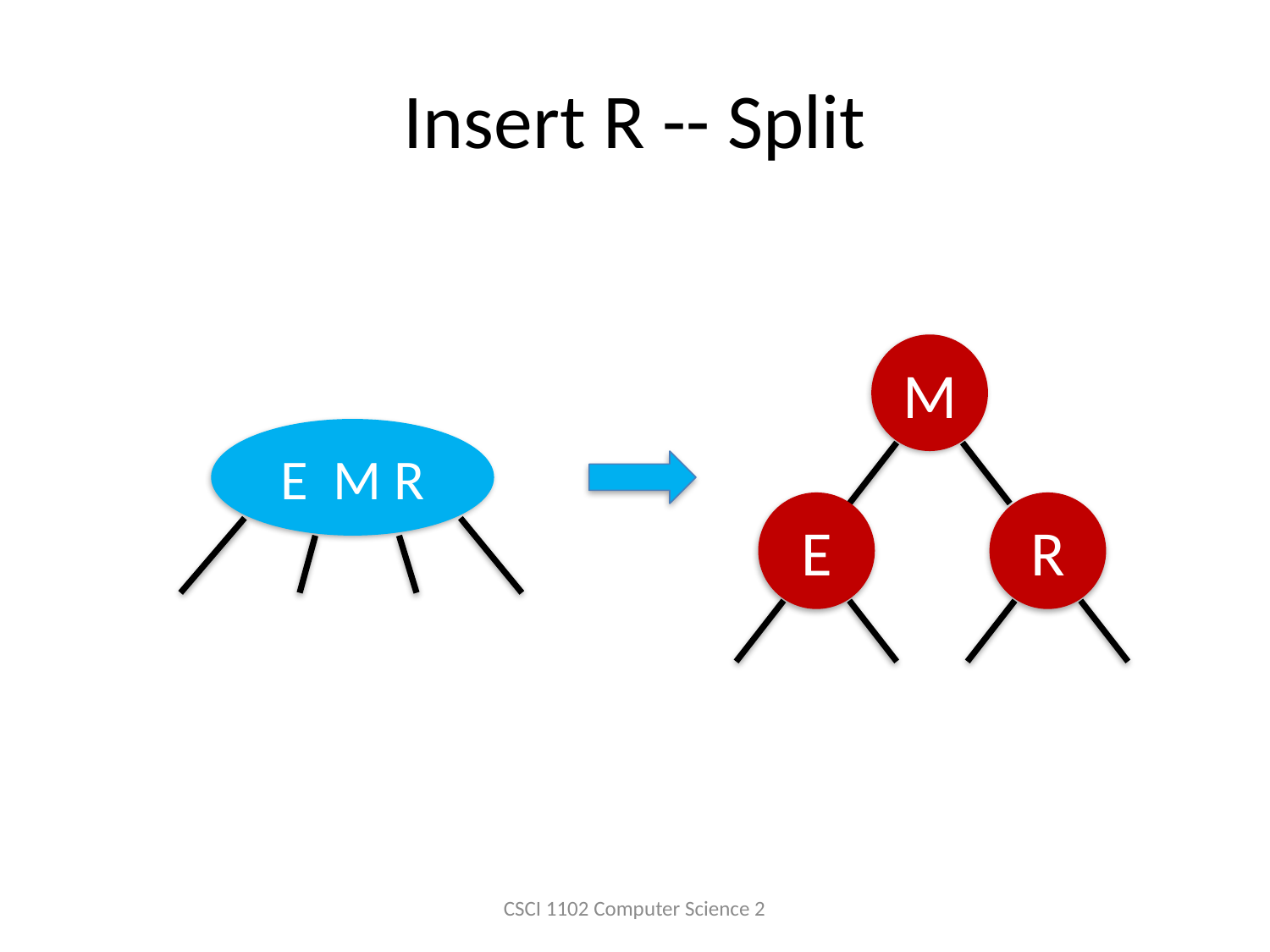

# Insert R -- Split
M
E  M R

E
R
CSCI 1102 Computer Science 2